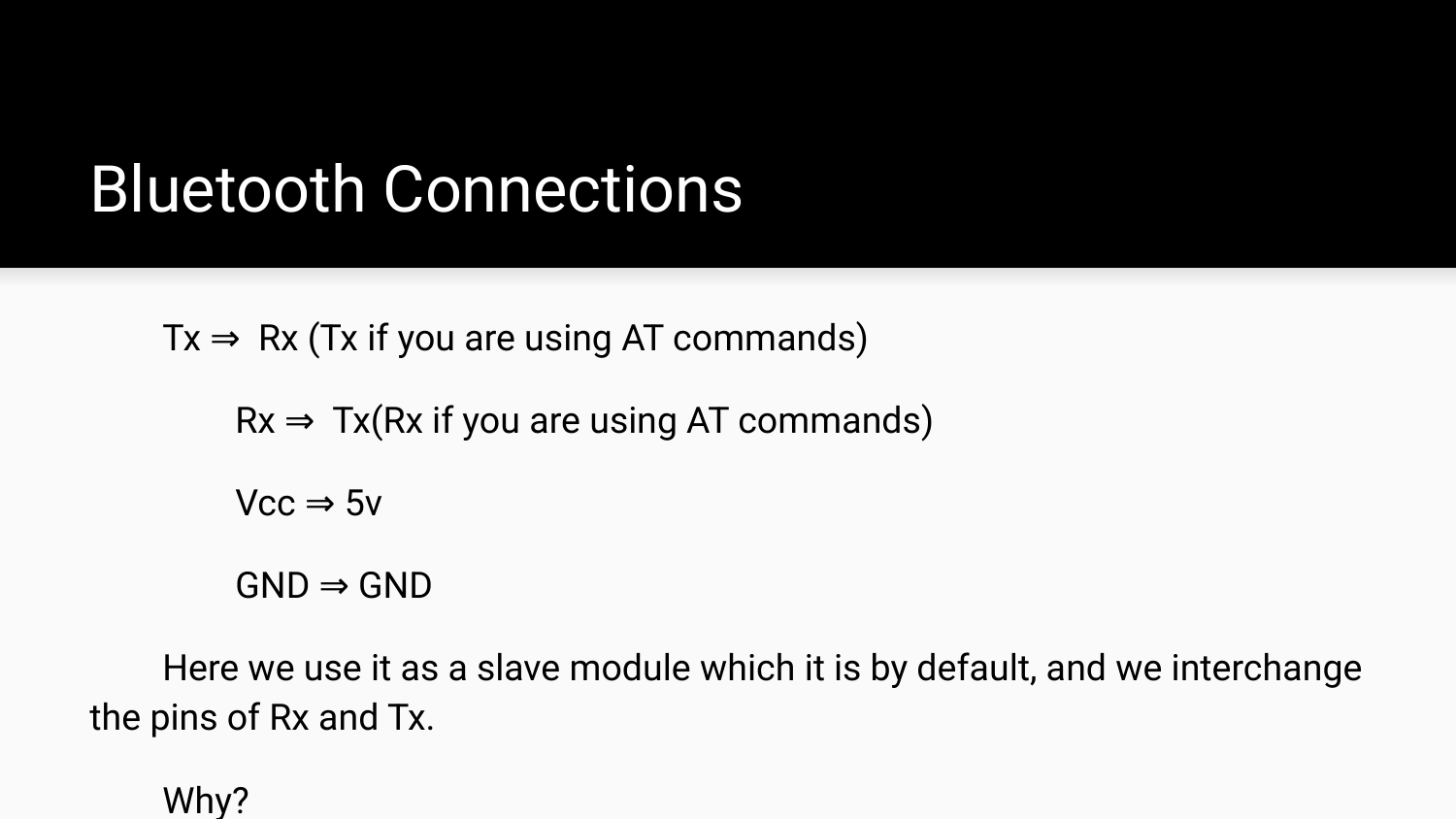

# Bluetooth Connections
Tx ⇒  Rx (Tx if you are using AT commands)
       	Rx ⇒  Tx(Rx if you are using AT commands)
       	Vcc ⇒ 5v
       	GND ⇒ GND
Here we use it as a slave module which it is by default, and we interchange the pins of Rx and Tx.
Why?